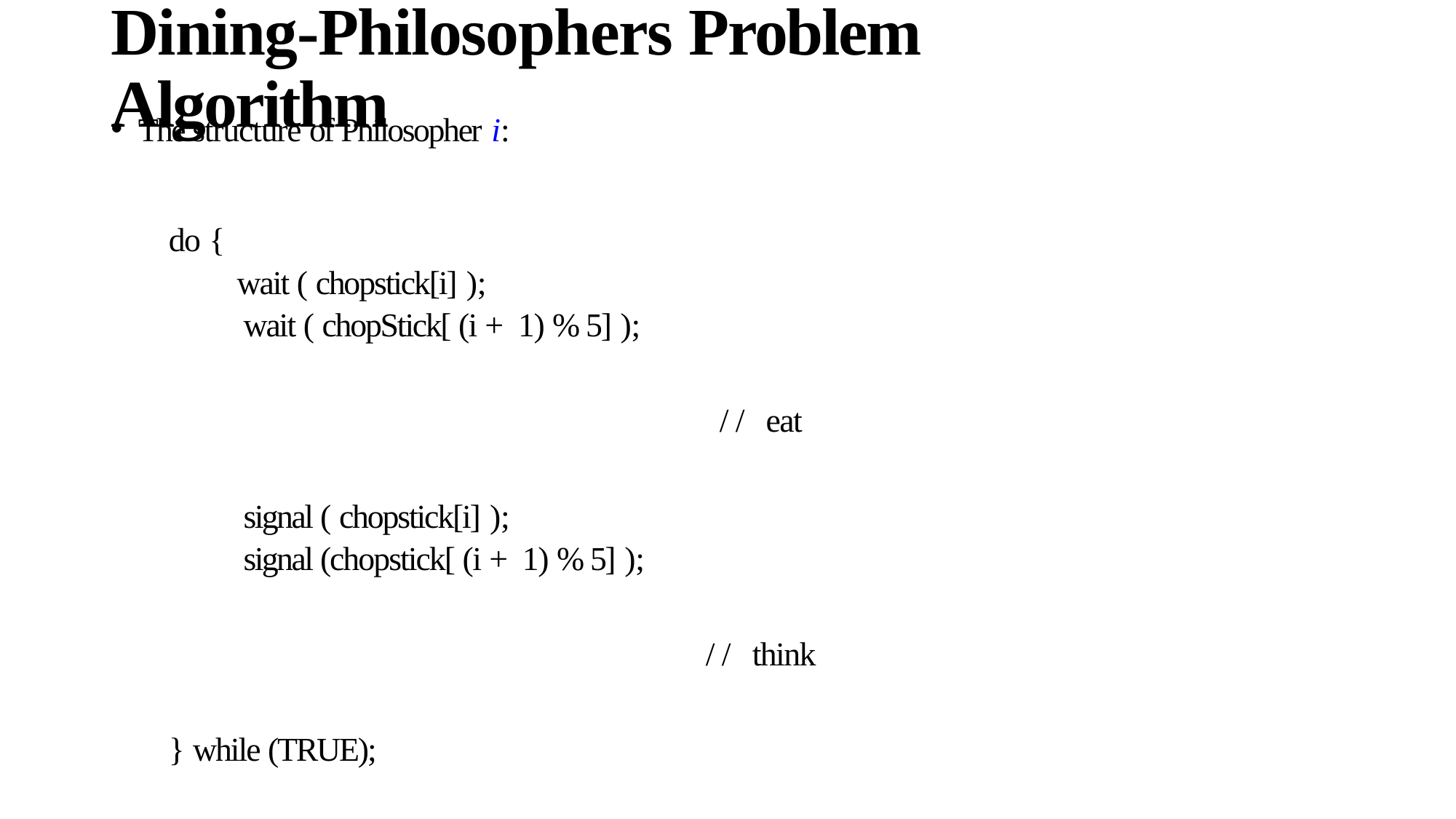

# Dining-Philosophers Problem Algorithm
The structure of Philosopher i:

do {
wait ( chopstick[i] );
wait ( chopStick[ (i + 1) % 5] );

// eat

signal ( chopstick[i] );
signal (chopstick[ (i + 1) % 5] );

// think

} while (TRUE);